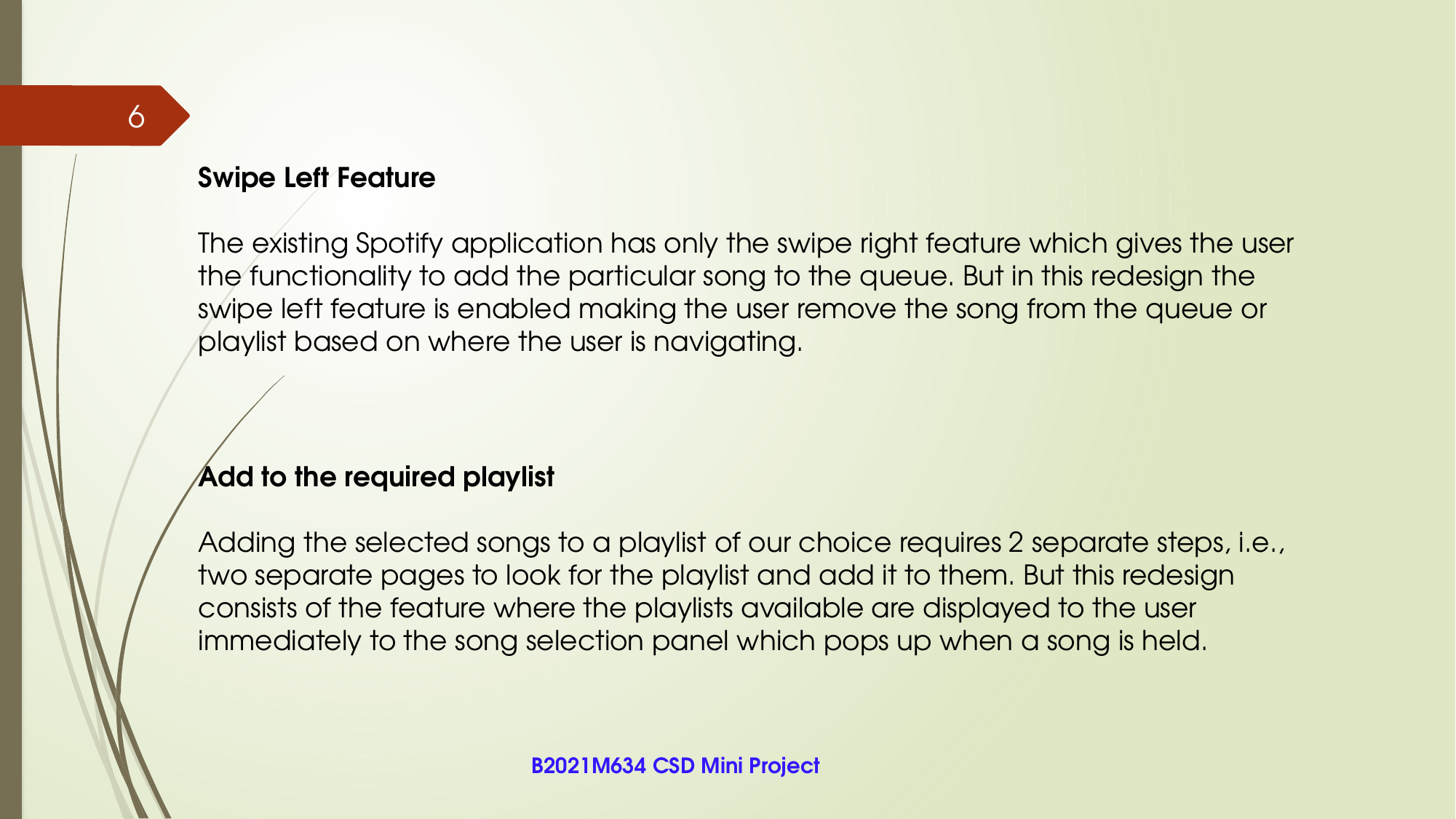

6
Swipe Left Feature

The existing Spotify application has only the swipe right feature which gives the user the functionality to add the particular song to the queue. But in this redesign the swipe left feature is enabled making the user remove the song from the queue or playlist based on where the user is navigating.
Add to the required playlist

Adding the selected songs to a playlist of our choice requires 2 separate steps, i.e., two separate pages to look for the playlist and add it to them. But this redesign consists of the feature where the playlists available are displayed to the user immediately to the song selection panel which pops up when a song is held.
B2021M634 CSD Mini Project